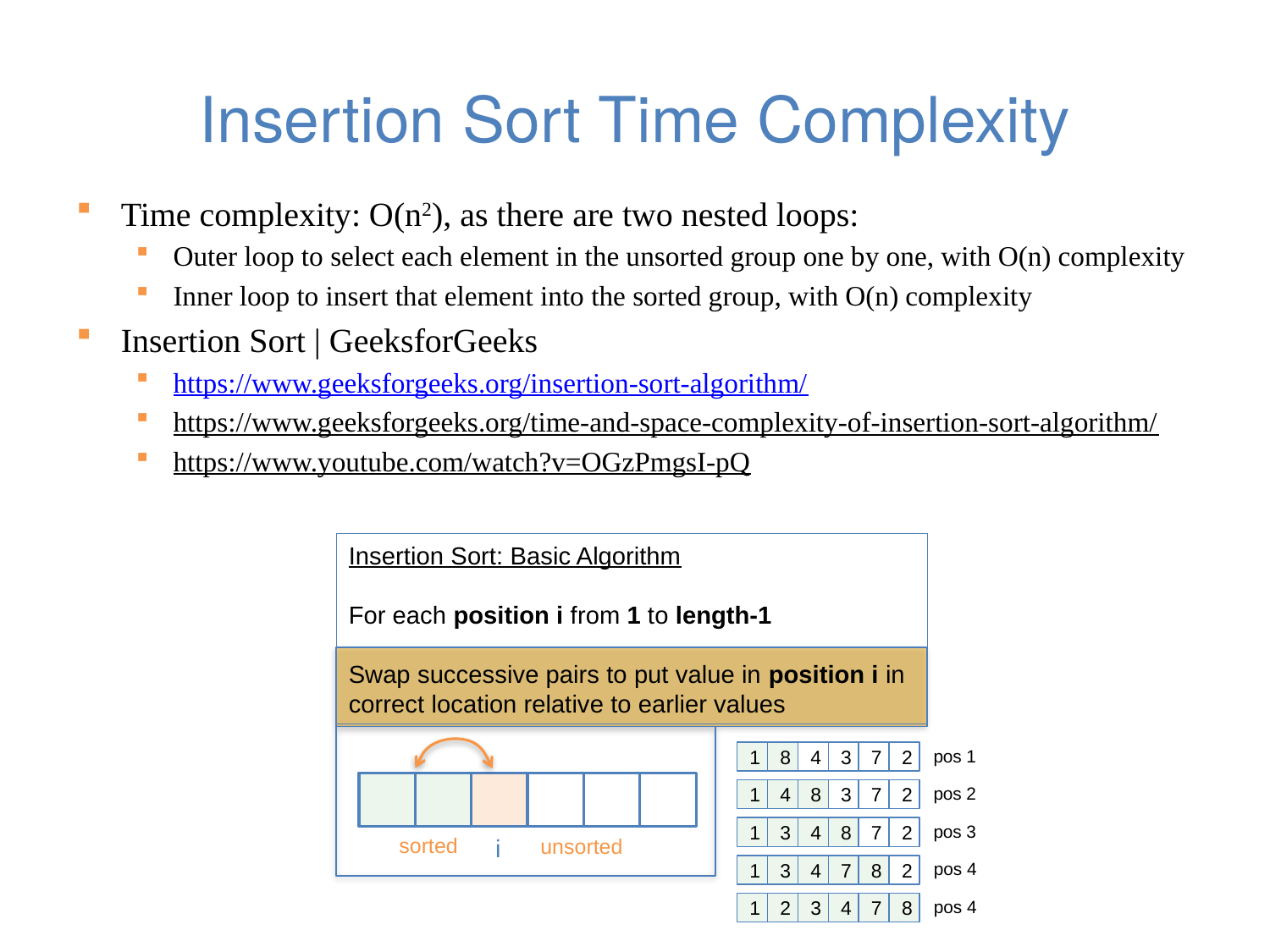

# Insertion Sort Time Complexity
Time complexity: O(n2), as there are two nested loops:
Outer loop to select each element in the unsorted group one by one, with O(n) complexity
Inner loop to insert that element into the sorted group, with O(n) complexity
Insertion Sort | GeeksforGeeks
https://www.geeksforgeeks.org/insertion-sort-algorithm/
https://www.geeksforgeeks.org/time-and-space-complexity-of-insertion-sort-algorithm/
https://www.youtube.com/watch?v=OGzPmgsI-pQ
Insertion Sort: Basic Algorithm

For each position i from 1 to length-1

Swap successive pairs to put value in position i in correct location relative to earlier values

pos 1

1
8
4
3
7
2

pos 2
1
4
8
3
7
2
pos 3
1
3
4
8
7
2
sorted
i
unsorted
pos 4
1
3
4
7
8
2
pos 4
1
2
3
4
7
8